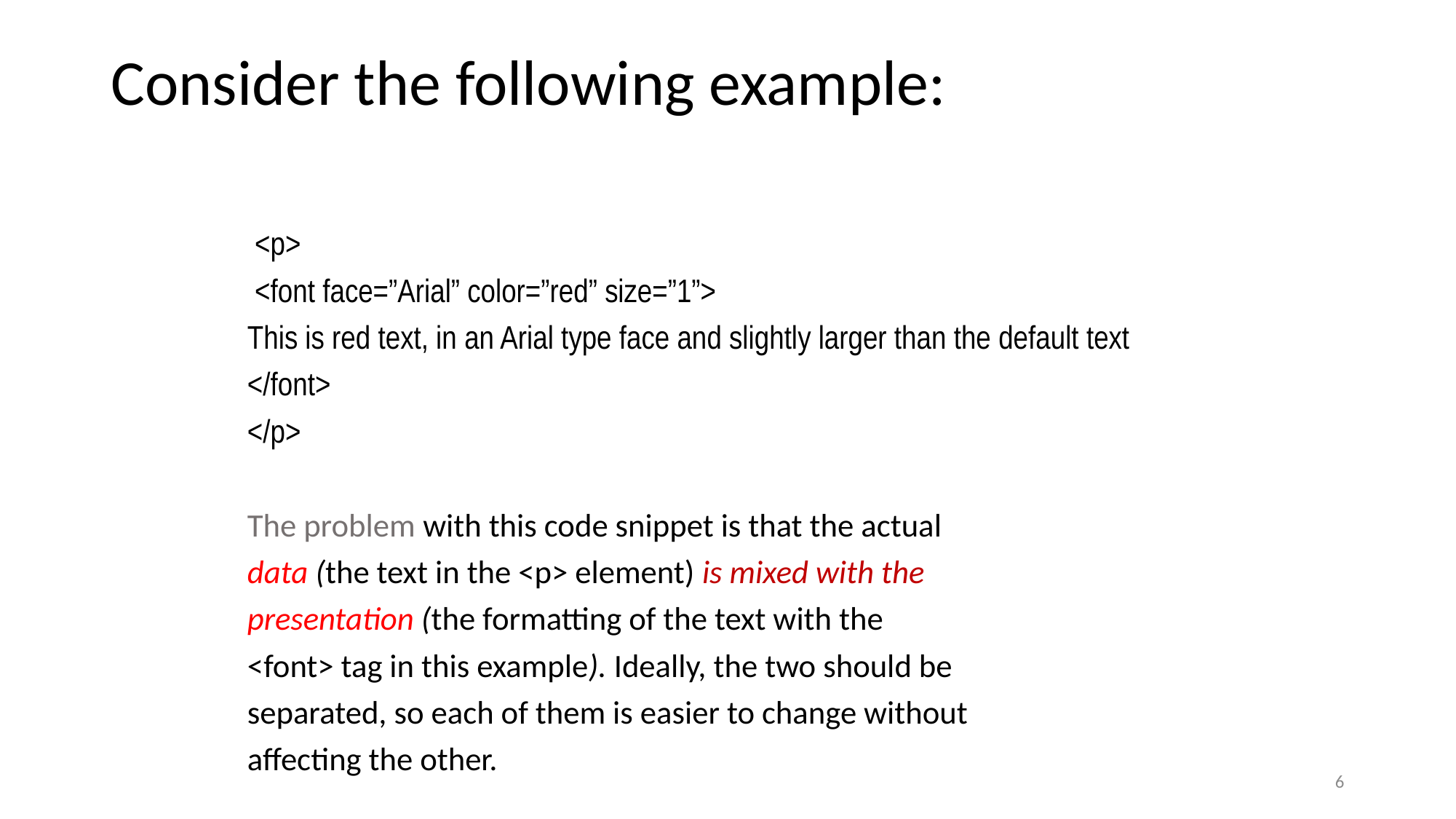

# Consider the following example:
 <p>
 <font face=”Arial” color=”red” size=”1”>
This is red text, in an Arial type face and slightly larger than the default text
</font>
</p>

The problem with this code snippet is that the actual
data (the text in the <p> element) is mixed with the
presentation (the formatting of the text with the
<font> tag in this example). Ideally, the two should be
separated, so each of them is easier to change without
affecting the other.
6